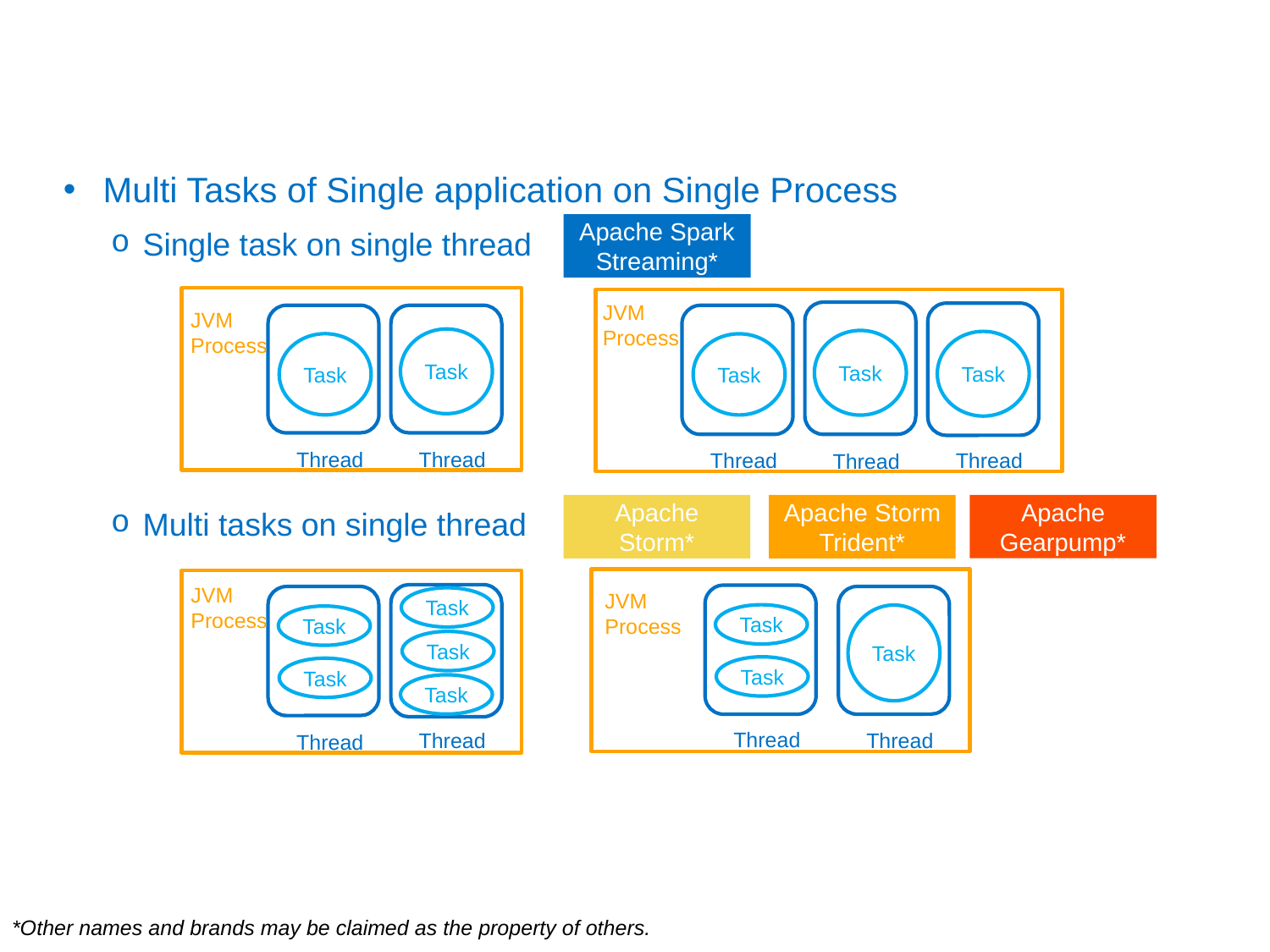

Multi Tasks of Single application on Single Process
Single task on single thread

Apache Spark Streaming*
JVM
Process

JVM
Process

Task
Task
Task
Task
Task
Thread
Thread
Thread
Thread
Thread
Apache
Gearpump*
Apache
Storm*
Apache Storm Trident*
Multi tasks on single thread

JVM
Process

JVM
Process

Task
Task
Task
Task
Task
Task
Task
Task
Thread
Thread
Thread
Thread
17
*Other names and brands may be claimed as the property of others.